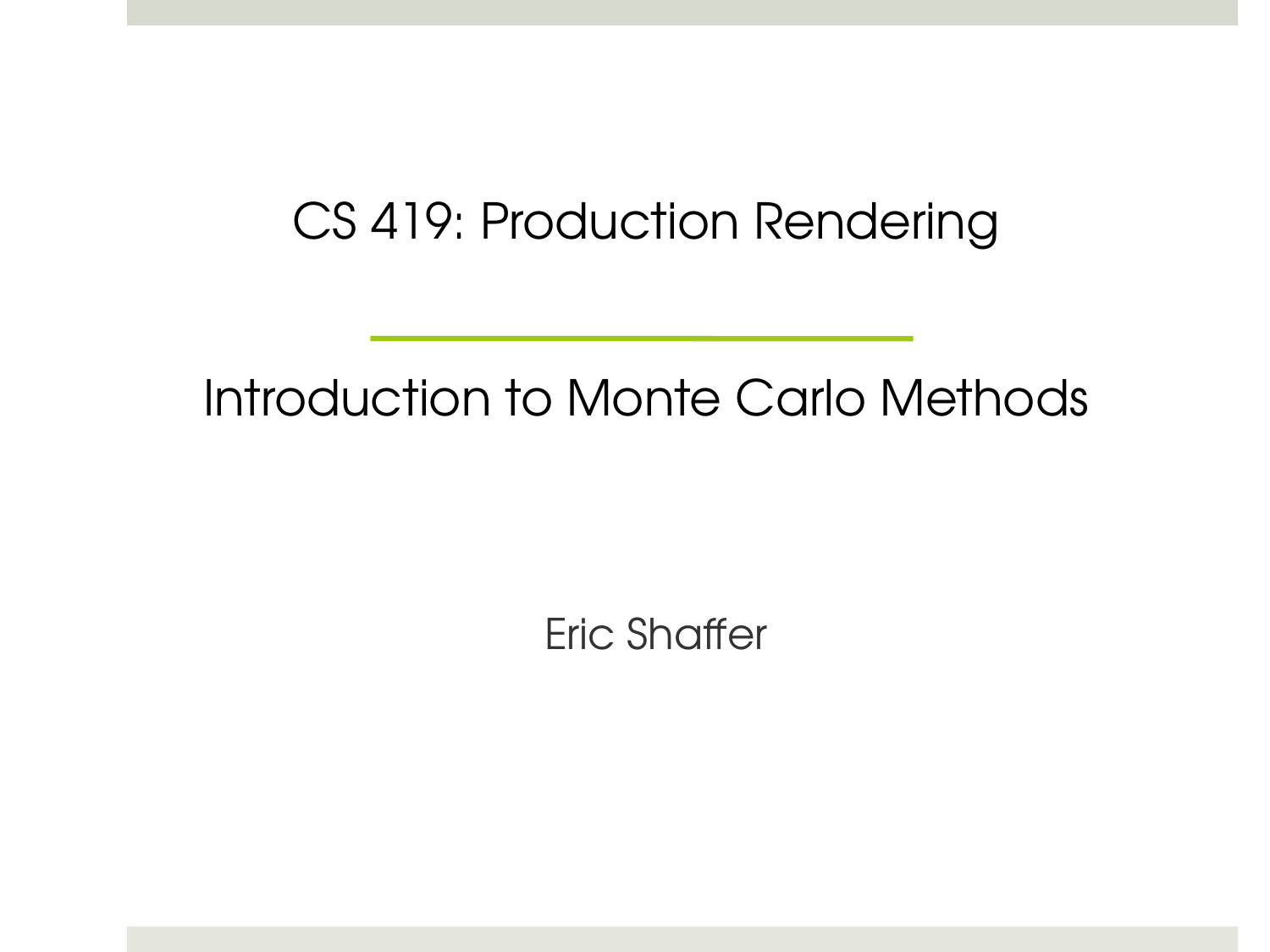

# CS 419: Production Rendering Introduction to Monte Carlo Methods
Eric Shaffer